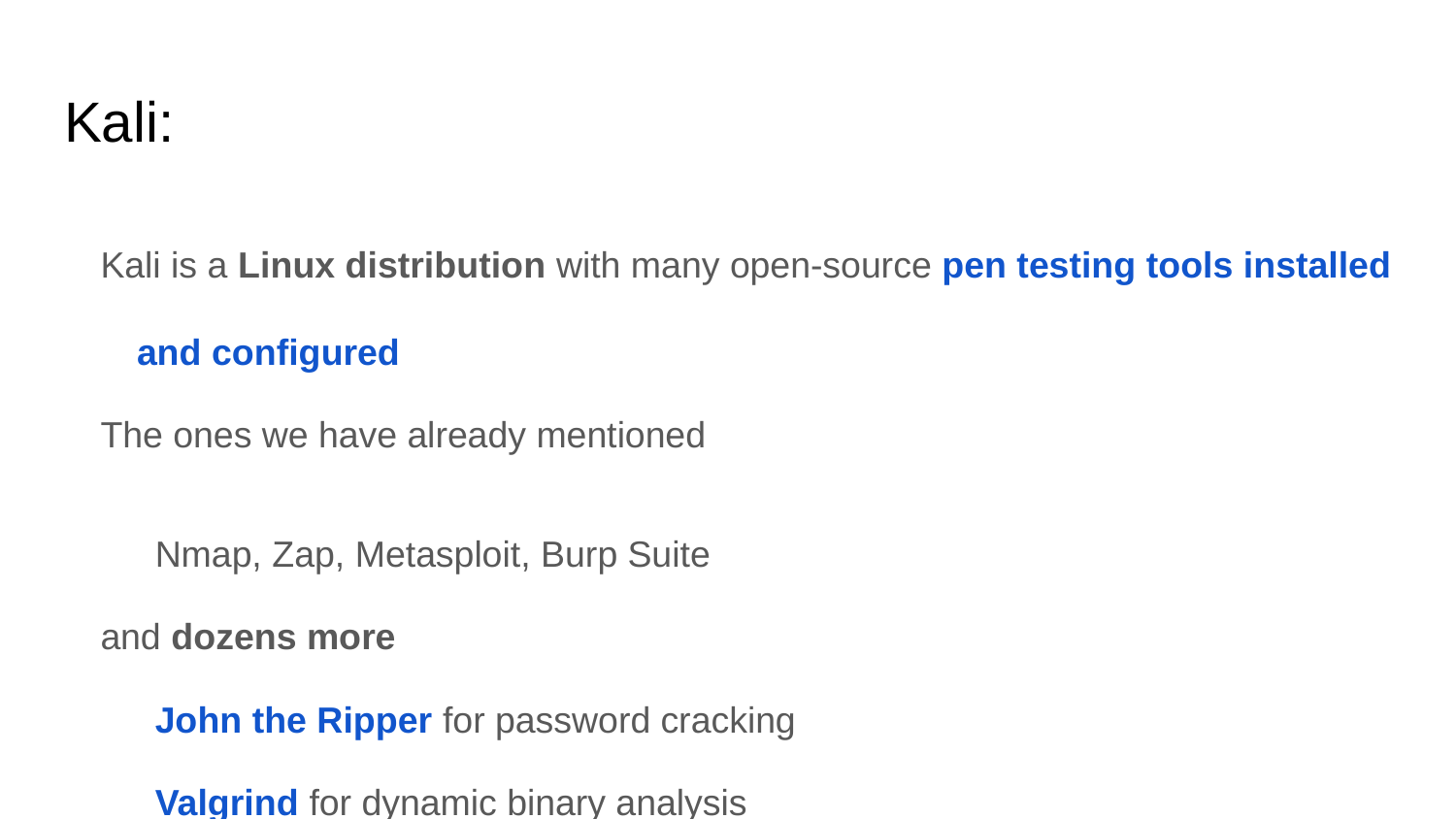

# Kali:
Kali is a Linux distribution with many open-source pen testing tools installed and configured
The ones we have already mentioned
Nmap, Zap, Metasploit, Burp Suite
and dozens more
John the Ripper for password cracking
Valgrind for dynamic binary analysis
Reaver for Wifi password cracking
peepdf for scanning PDF files for attack vectors
 … and more
http://www.kali.org/